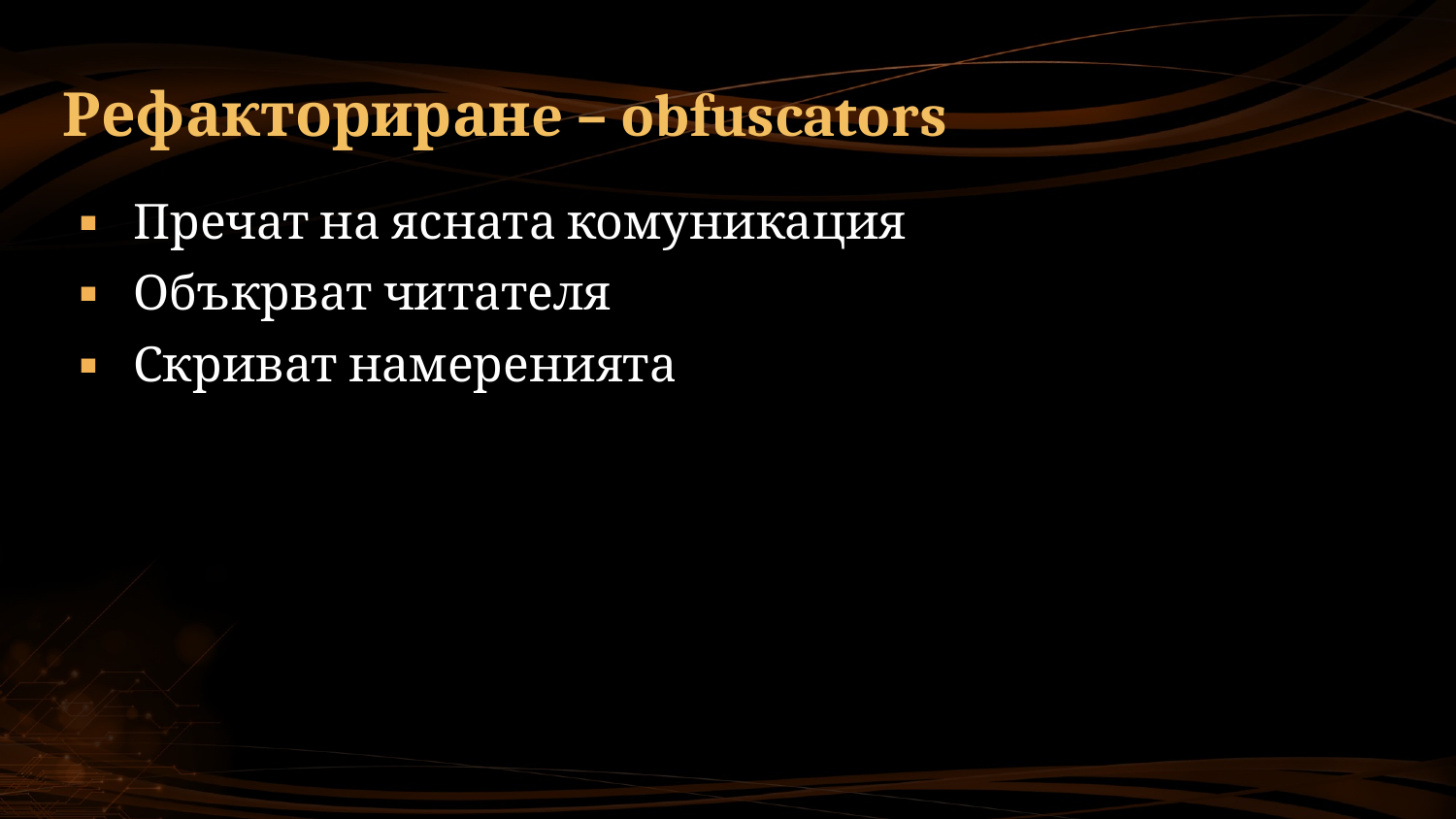

# Рефакториранe – obfuscators
Пречат на ясната комуникация
Объкрват читателя
Скриват намеренията